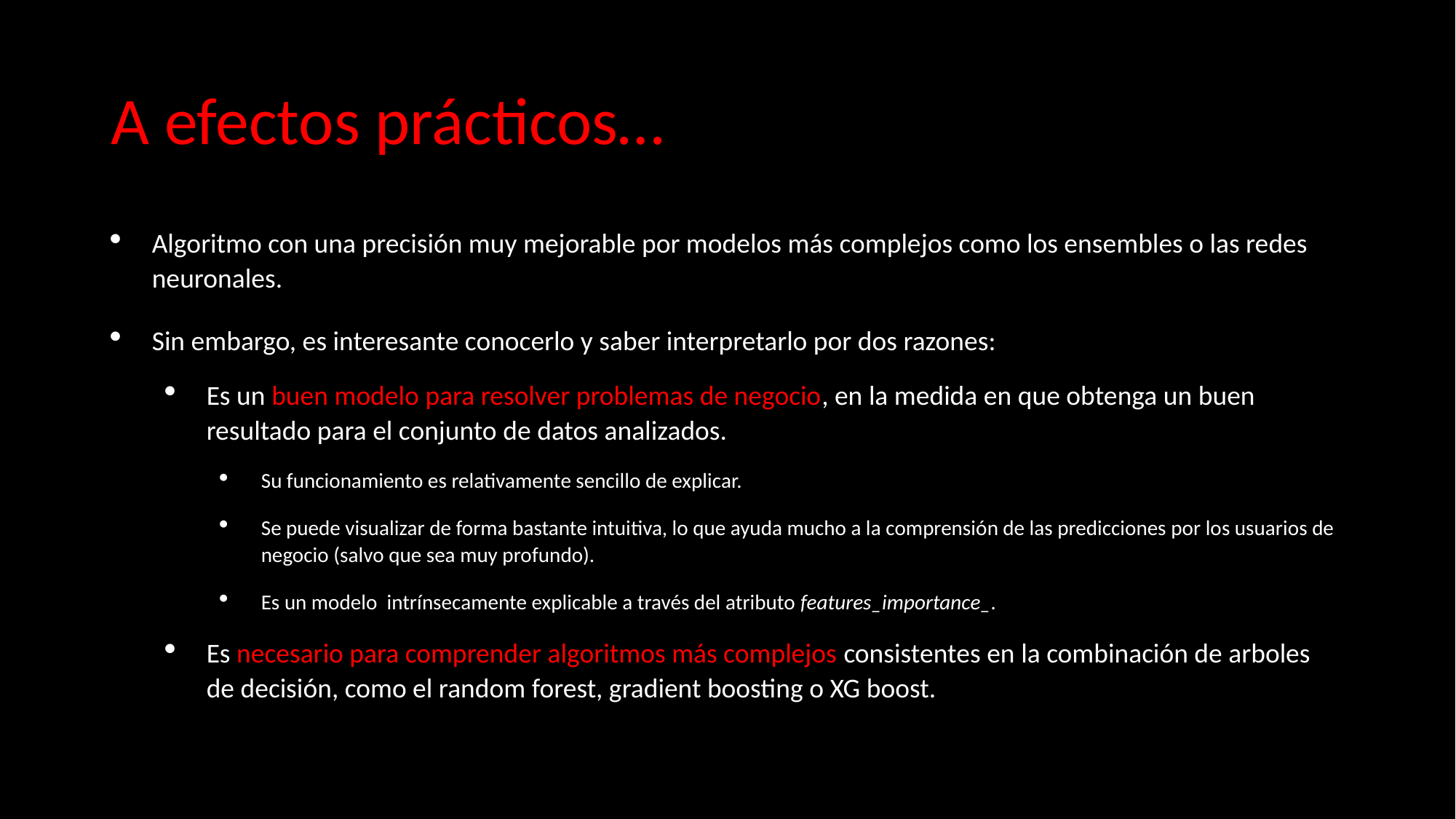

# A efectos prácticos…
Algoritmo con una precisión muy mejorable por modelos más complejos como los ensembles o las redes neuronales.
Sin embargo, es interesante conocerlo y saber interpretarlo por dos razones:
Es un buen modelo para resolver problemas de negocio, en la medida en que obtenga un buen resultado para el conjunto de datos analizados.
Su funcionamiento es relativamente sencillo de explicar.
Se puede visualizar de forma bastante intuitiva, lo que ayuda mucho a la comprensión de las predicciones por los usuarios de negocio (salvo que sea muy profundo).
Es un modelo  intrínsecamente explicable a través del atributo features_importance_.
Es necesario para comprender algoritmos más complejos consistentes en la combinación de arboles de decisión, como el random forest, gradient boosting o XG boost.